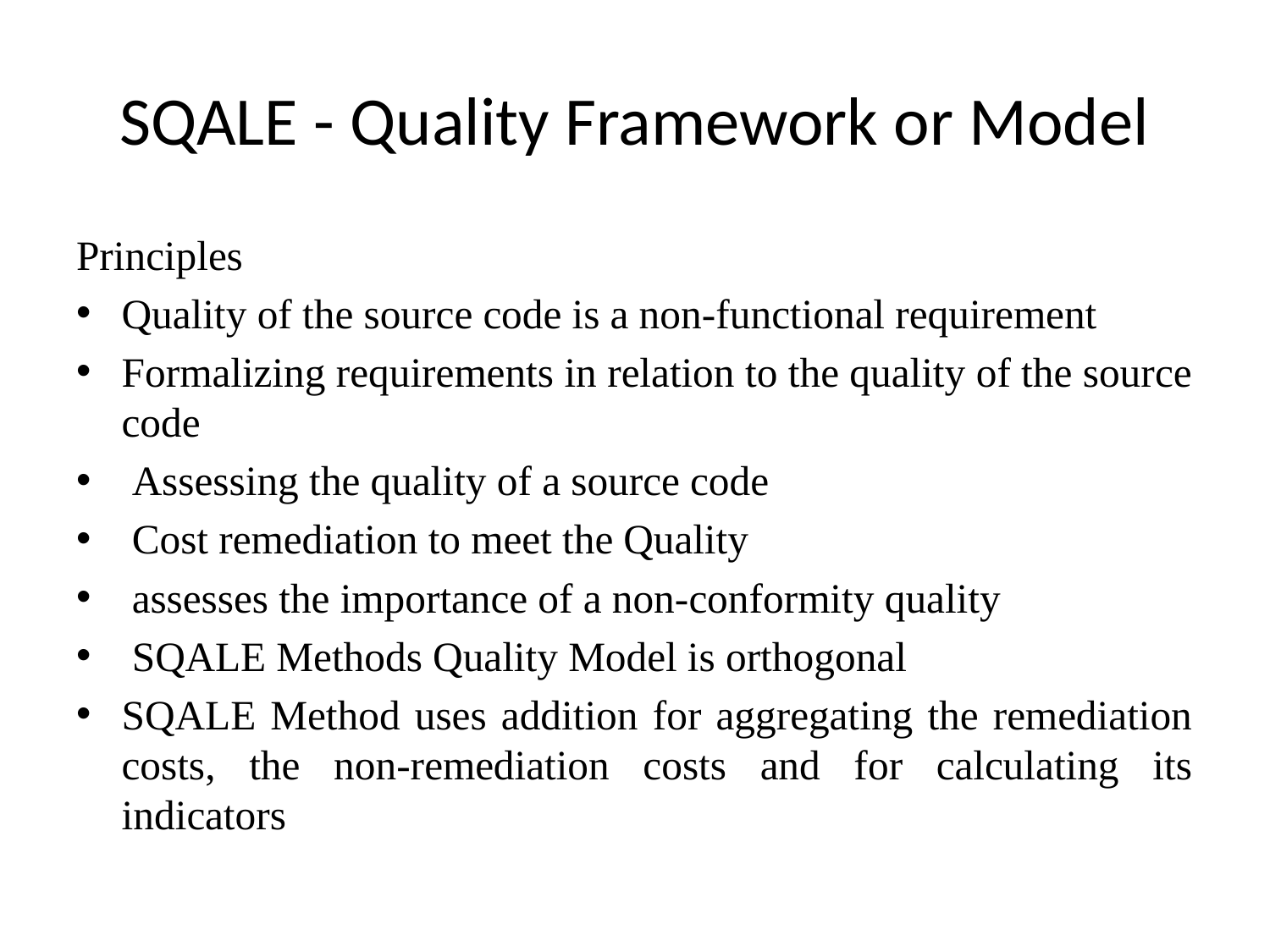

# SQALE - Quality Framework or Model
Principles
Quality of the source code is a non-functional requirement
Formalizing requirements in relation to the quality of the source code
 Assessing the quality of a source code
 Cost remediation to meet the Quality
 assesses the importance of a non-conformity quality
 SQALE Methods Quality Model is orthogonal
SQALE Method uses addition for aggregating the remediation costs, the non-remediation costs and for calculating its indicators